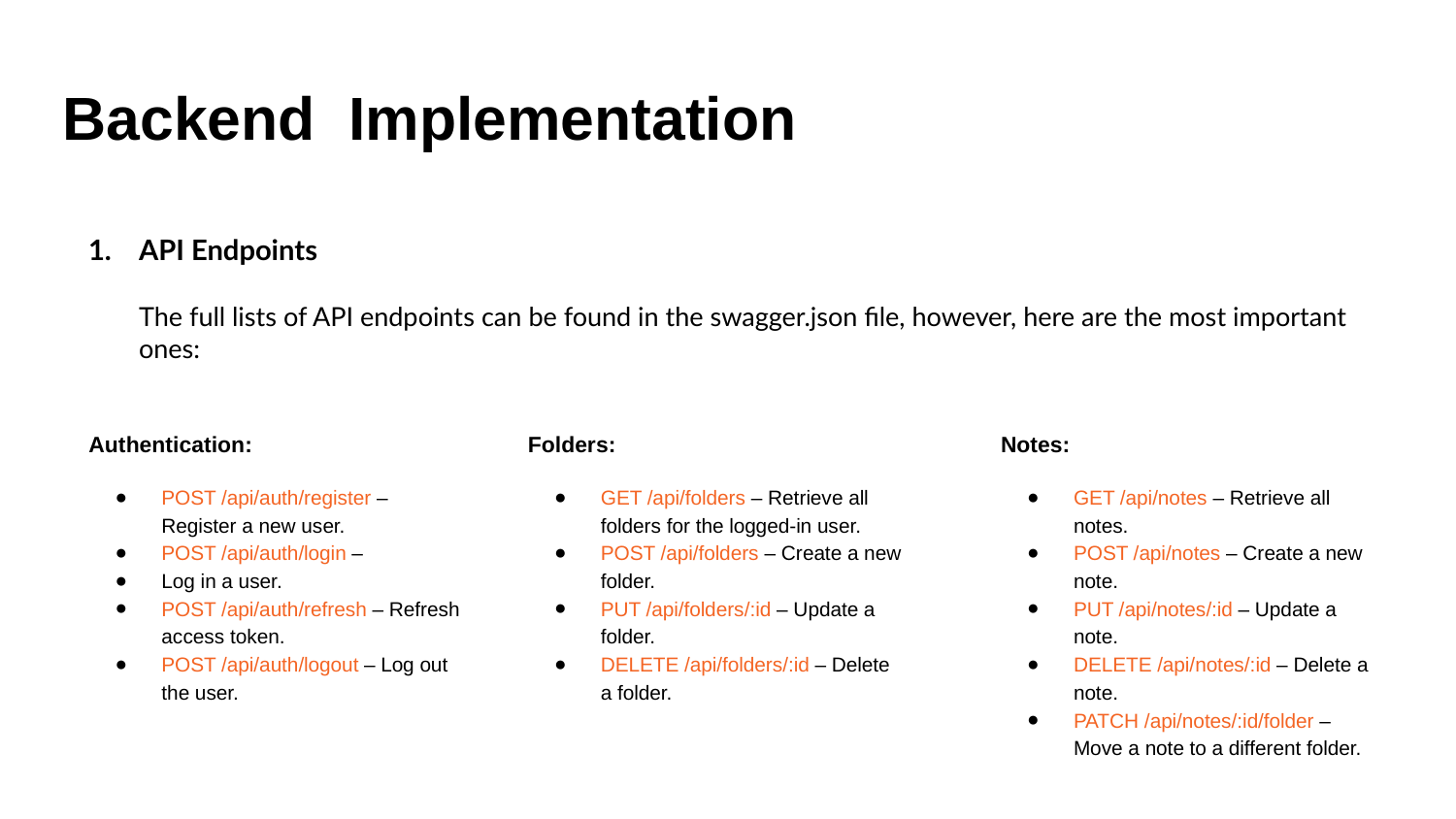

# Backend  Implementation
API Endpoints

The full lists of API endpoints can be found in the swagger.json file, however, here are the most important ones:
Authentication:
POST /api/auth/register – Register a new user.
POST /api/auth/login –
Log in a user.
POST /api/auth/refresh – Refresh access token.
POST /api/auth/logout – Log out the user.
Folders:
GET /api/folders – Retrieve all folders for the logged‑in user.
POST /api/folders – Create a new folder.
PUT /api/folders/:id – Update a folder.
DELETE /api/folders/:id – Delete a folder.
Notes:
GET /api/notes – Retrieve all notes.
POST /api/notes – Create a new note.
PUT /api/notes/:id – Update a note.
DELETE /api/notes/:id – Delete a note.
PATCH /api/notes/:id/folder – Move a note to a different folder.